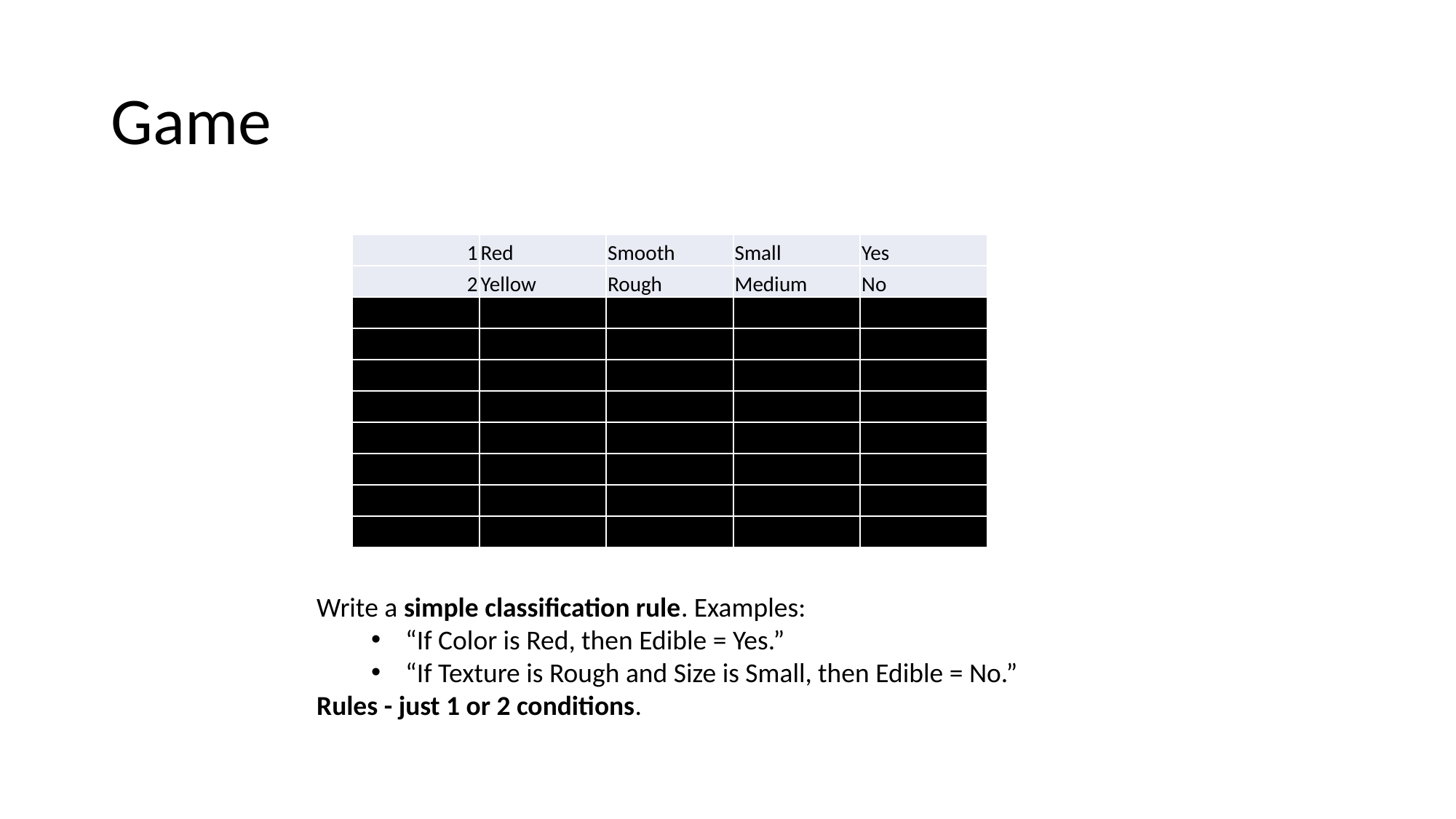

# Game
| 1 | Red | Smooth | Small | Yes |
| --- | --- | --- | --- | --- |
| 2 | Yellow | Rough | Medium | No |
| 3 | Red | Rough | Small | No |
| 4 | Green | Smooth | Large | Yes |
| 5 | Yellow | Smooth | Medium | Yes |
| 6 | Red | Smooth | Large | Yes |
| 7 | Green | Rough | Small | No |
| 8 | Yellow | Rough | Small | No |
| 9 | Red | Smooth | Medium | Yes |
| 10 | Green | Smooth | Small | Yes |
Write a simple classification rule. Examples:
“If Color is Red, then Edible = Yes.”
“If Texture is Rough and Size is Small, then Edible = No.”
Rules - just 1 or 2 conditions.